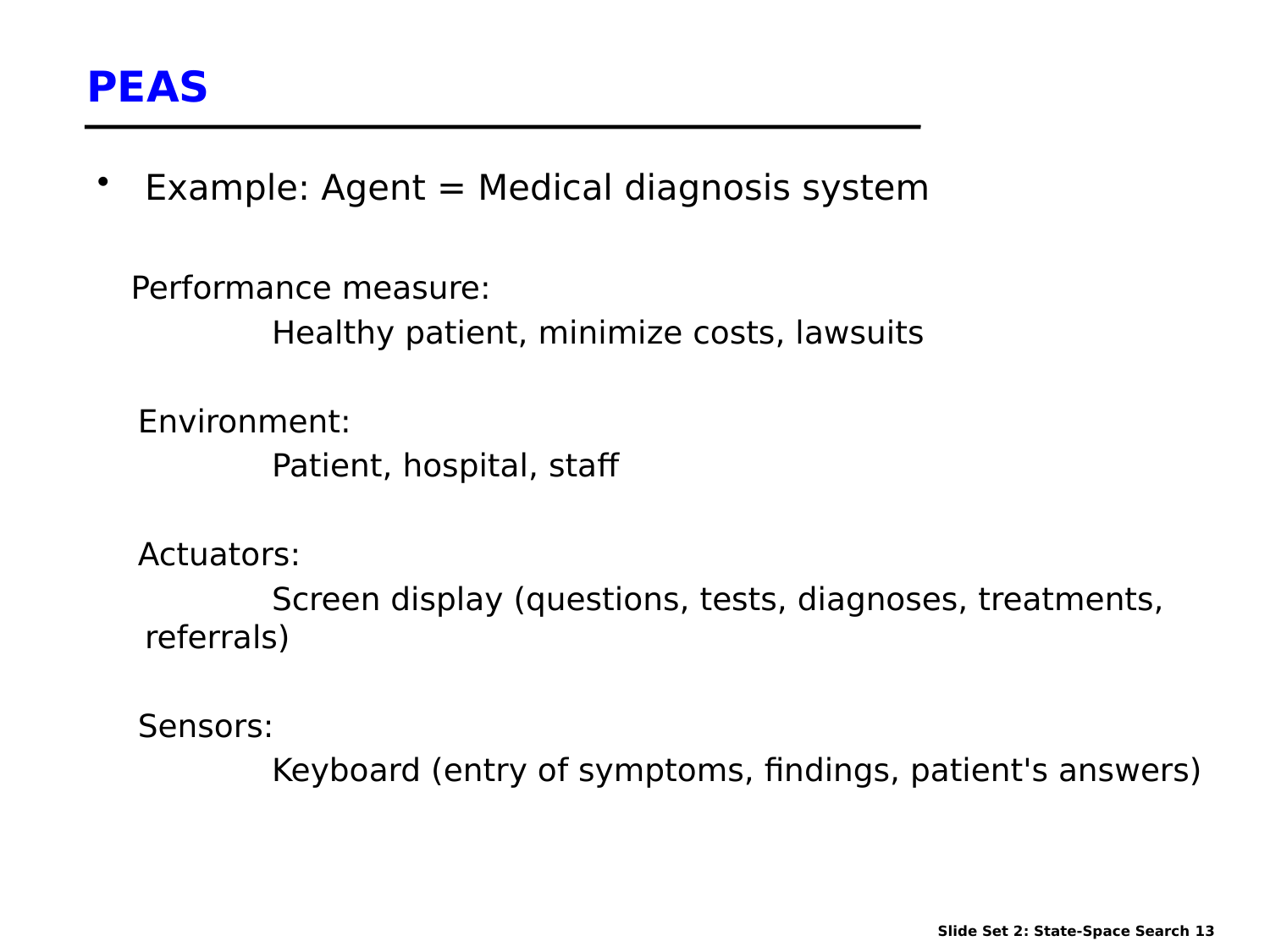

# PEAS
Example: Agent = Medical diagnosis system

   Performance measure:
		Healthy patient, minimize costs, lawsuits

    Environment:
		Patient, hospital, staff

    Actuators:
		Screen display (questions, tests, diagnoses, treatments, referrals)

    Sensors:
		Keyboard (entry of symptoms, findings, patient's answers)